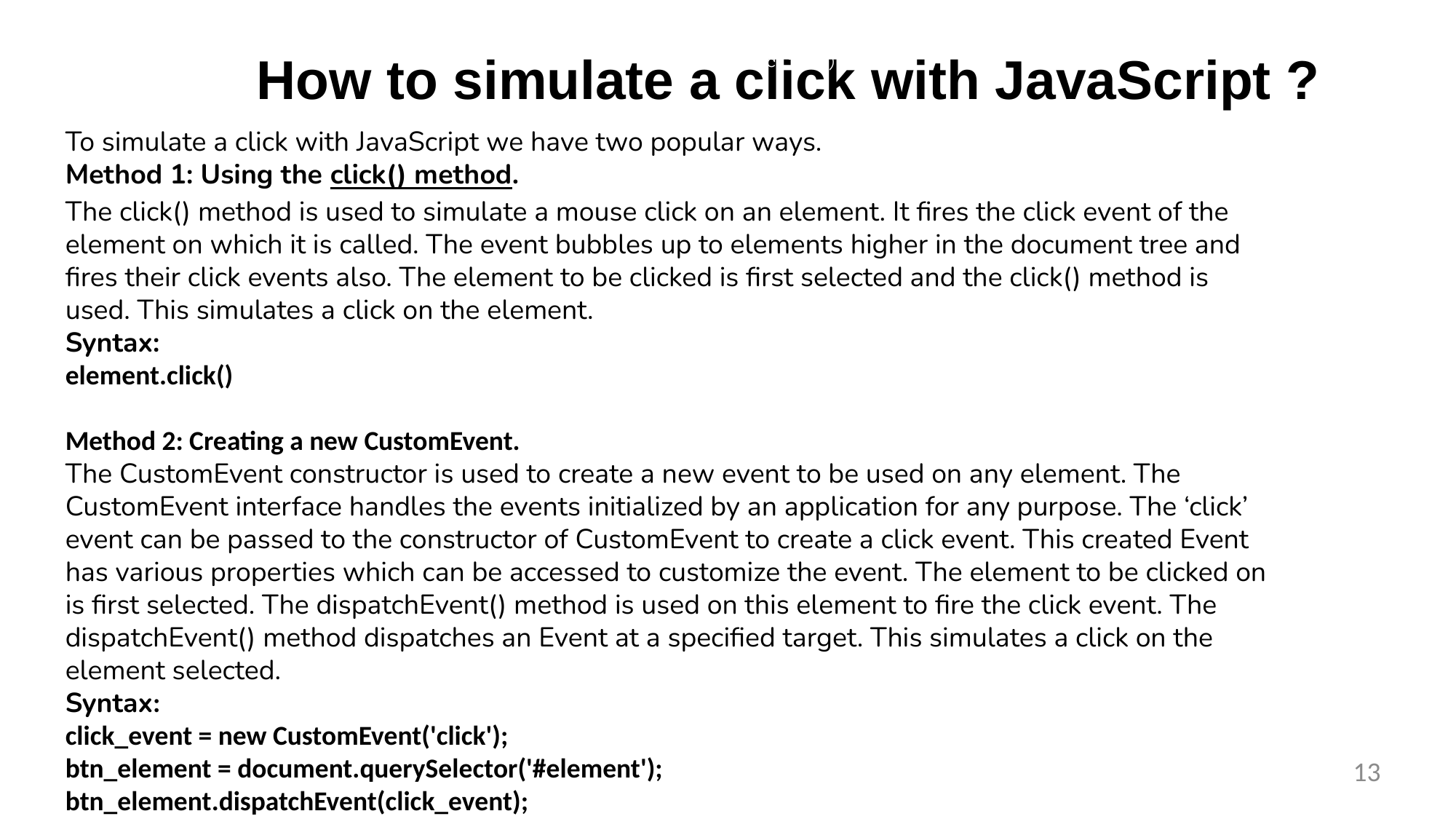

element.click()
element.click()
element.click()
# How to simulate a click with JavaScript ?
To simulate a click with JavaScript we have two popular ways.
Method 1: Using the click() method.
The click() method is used to simulate a mouse click on an element. It fires the click event of the element on which it is called. The event bubbles up to elements higher in the document tree and fires their click events also. The element to be clicked is first selected and the click() method is used. This simulates a click on the element.
Syntax:
element.click()

Method 2: Creating a new CustomEvent.
The CustomEvent constructor is used to create a new event to be used on any element. The CustomEvent interface handles the events initialized by an application for any purpose. The ‘click’ event can be passed to the constructor of CustomEvent to create a click event. This created Event has various properties which can be accessed to customize the event. The element to be clicked on is first selected. The dispatchEvent() method is used on this element to fire the click event. The dispatchEvent() method dispatches an Event at a specified target. This simulates a click on the element selected.
Syntax:
click_event = new CustomEvent('click');
btn_element = document.querySelector('#element');
btn_element.dispatchEvent(click_event);
13